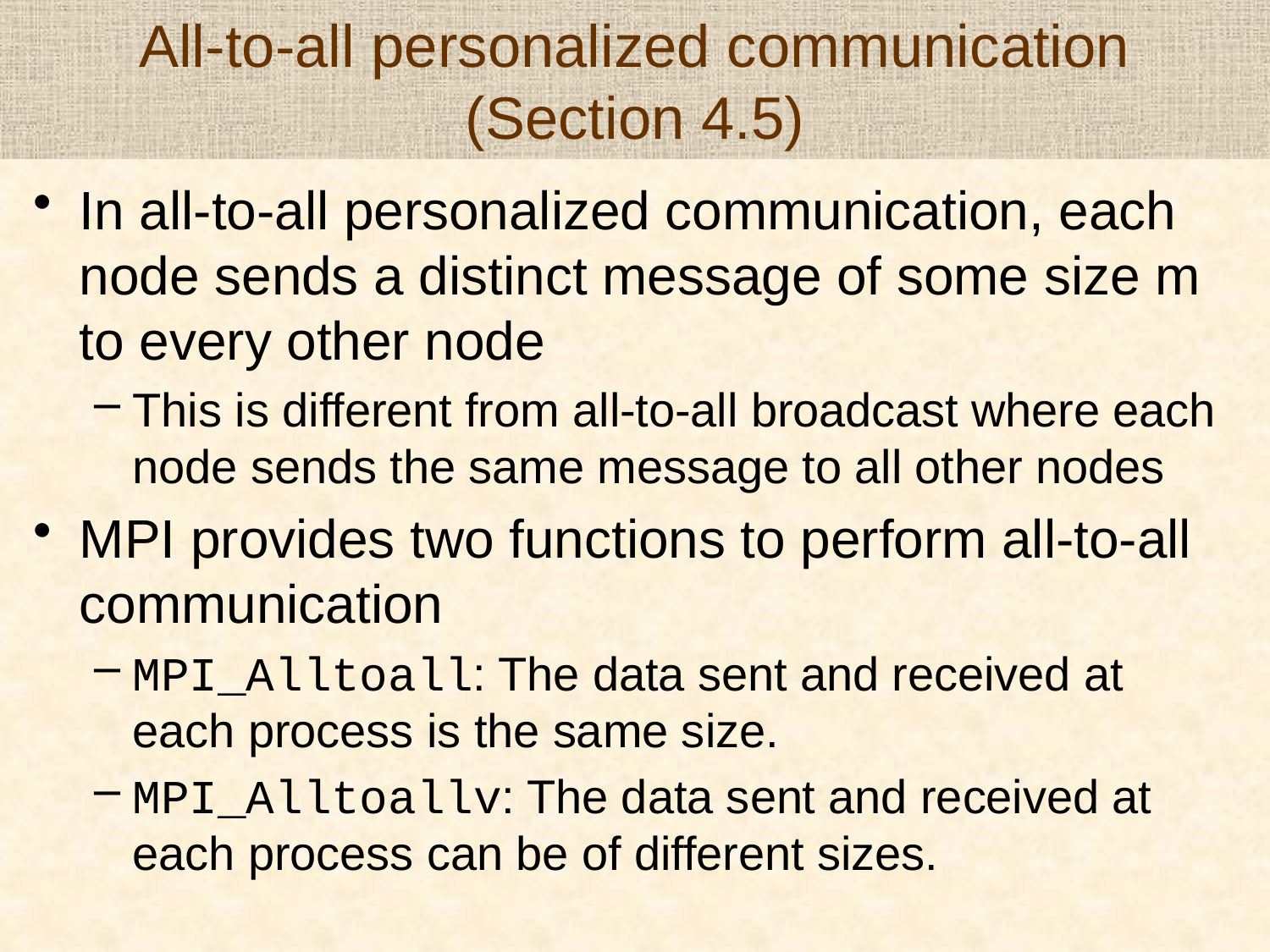

# All-to-all personalized communication (Section 4.5)
In all-to-all personalized communication, each node sends a distinct message of some size m to every other node
This is different from all-to-all broadcast where each node sends the same message to all other nodes
MPI provides two functions to perform all-to-all communication
MPI_Alltoall: The data sent and received at each process is the same size.
MPI_Alltoallv: The data sent and received at each process can be of different sizes.